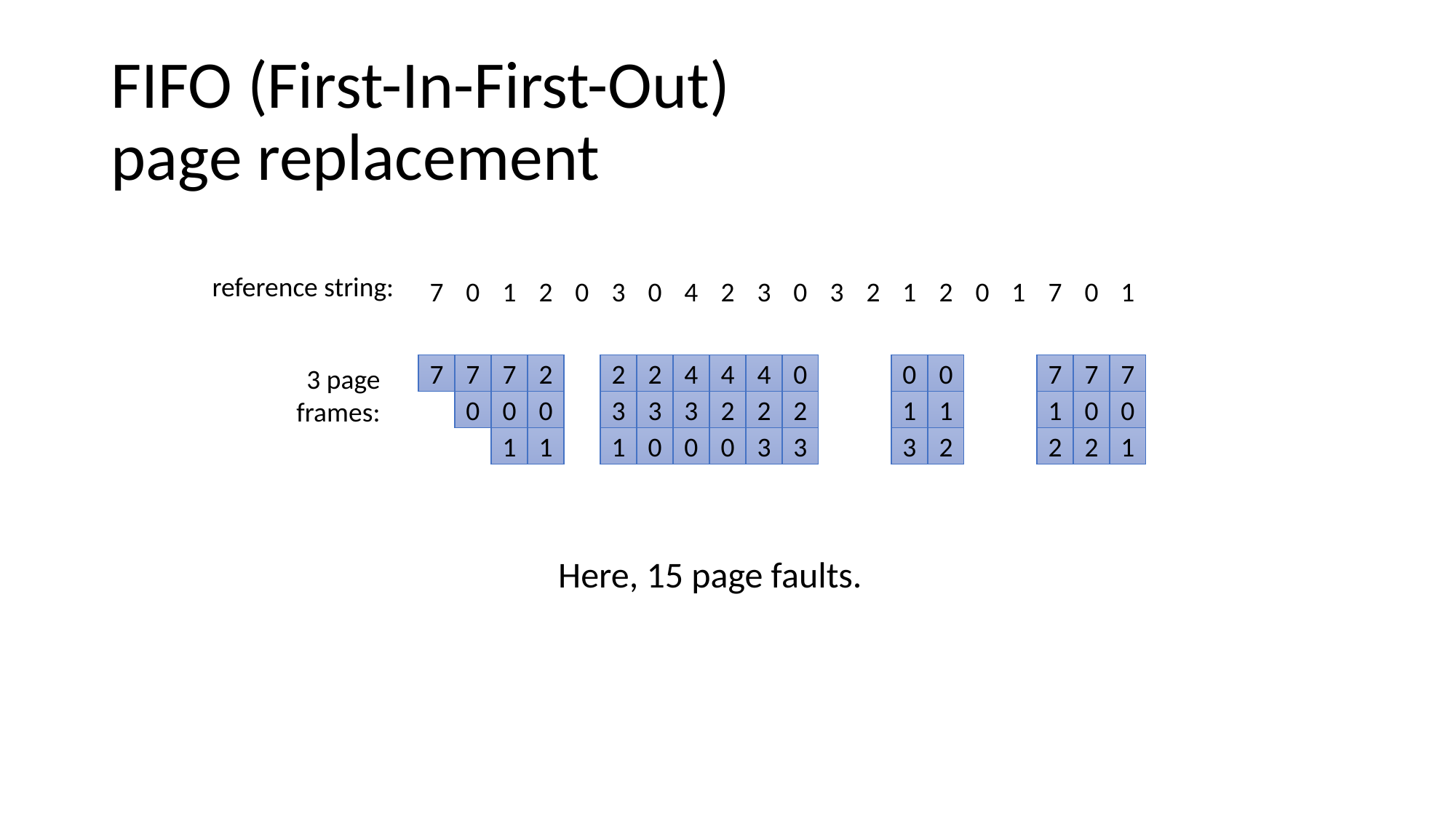

# FIFO (First-In-First-Out) page replacement
reference string:
7
0
1
2
0
3
0
4
2
3
0
3
2
1
2
0
1
7
0
1
7
7
7
2
2
2
4
4
4
0
0
0
7
7
7
3 page
frames:
0
0
0
3
3
3
2
2
2
1
1
1
0
0
1
1
1
0
0
0
3
3
3
2
2
2
1
Here, 15 page faults.